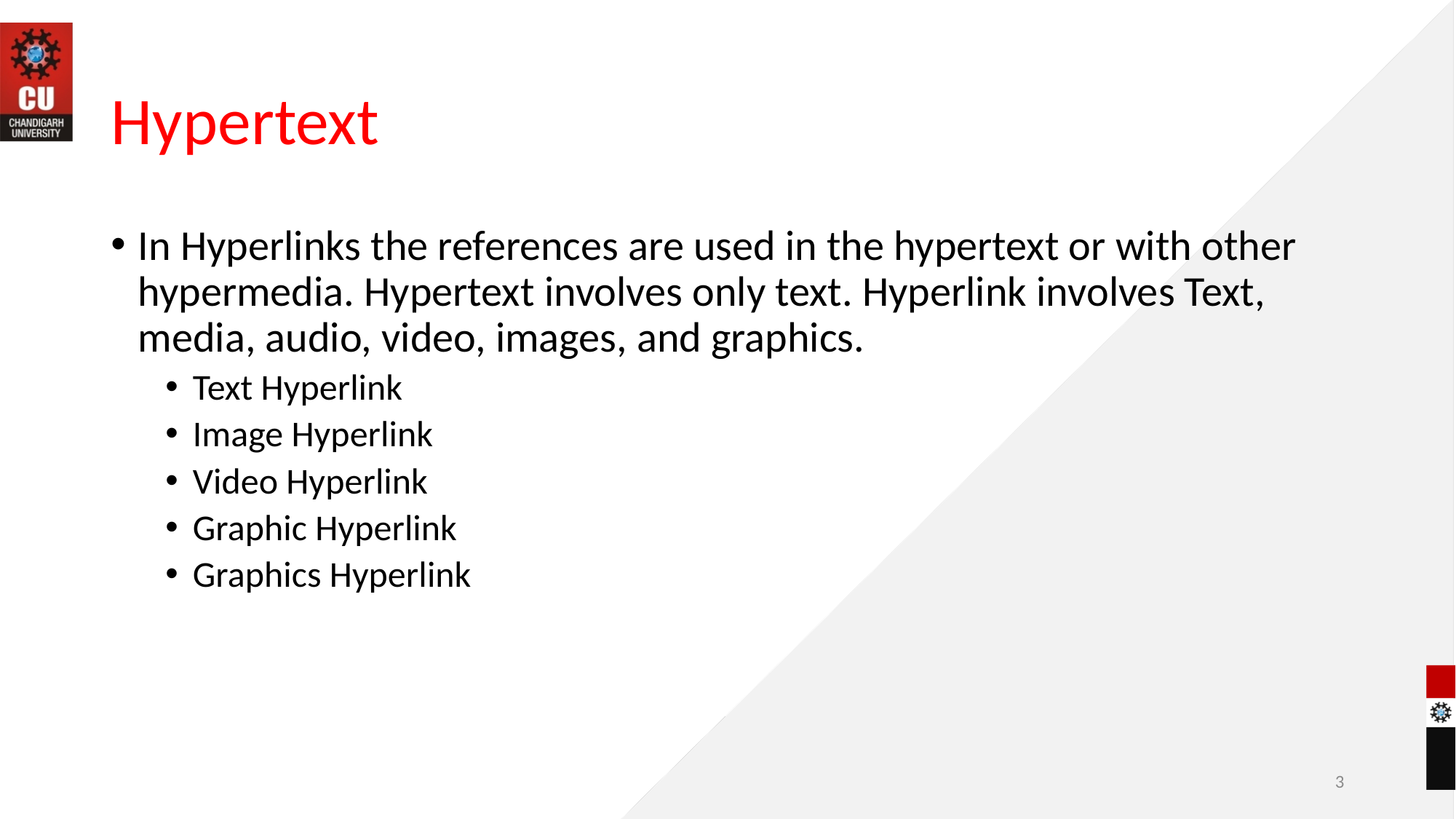

# Hypertext
In Hyperlinks the references are used in the hypertext or with other hypermedia. Hypertext involves only text. Hyperlink involves Text, media, audio, video, images, and graphics.
Text Hyperlink
Image Hyperlink
Video Hyperlink
Graphic Hyperlink
Graphics Hyperlink

3